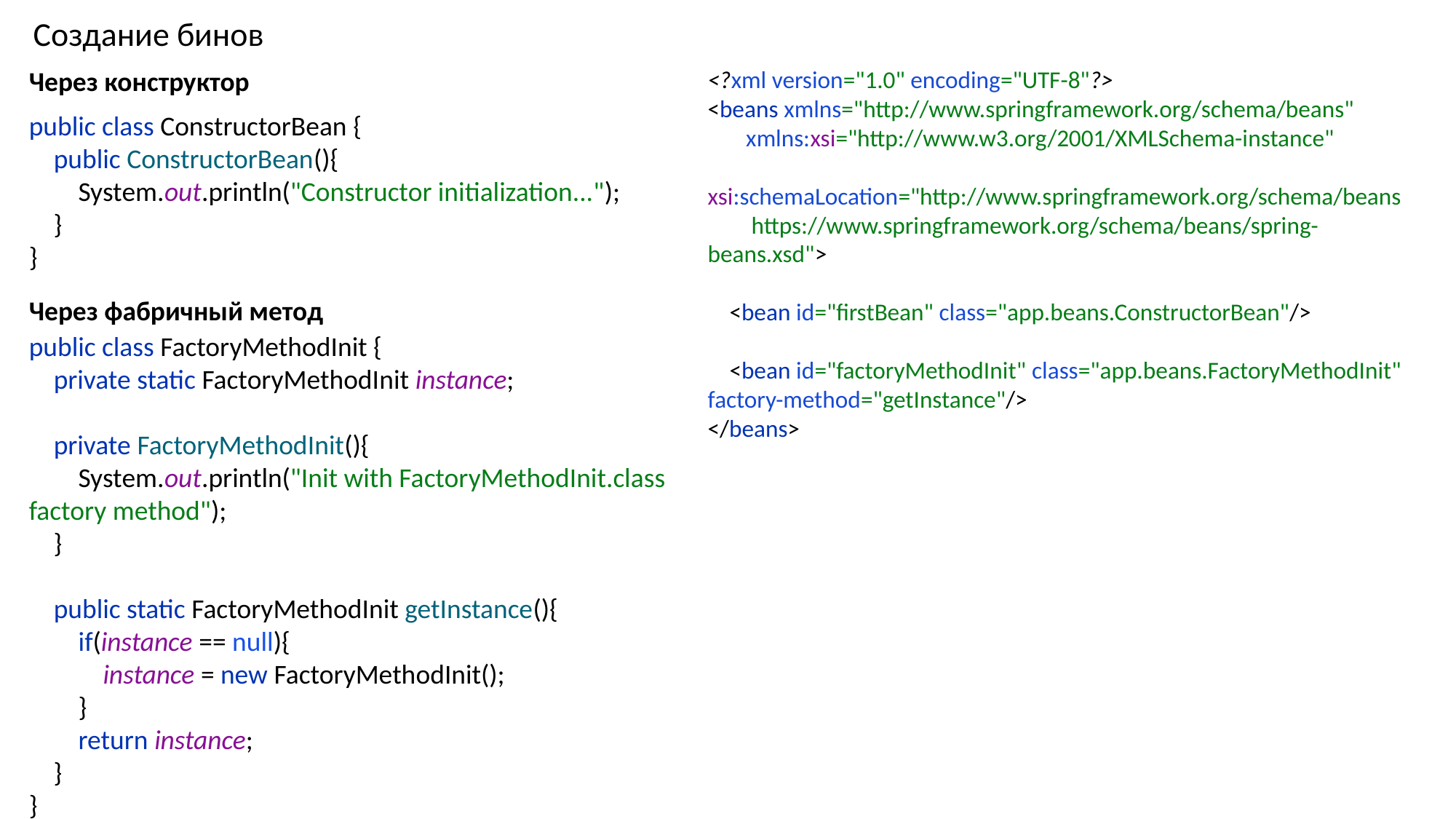

Создание бинов
<?xml version="1.0" encoding="UTF-8"?>
<beans xmlns="http://www.springframework.org/schema/beans"
       xmlns:xsi="http://www.w3.org/2001/XMLSchema-instance"
       xsi:schemaLocation="http://www.springframework.org/schema/beans
        https://www.springframework.org/schema/beans/spring-beans.xsd">
    <bean id="firstBean" class="app.beans.ConstructorBean"/>
    <bean id="factoryMethodInit" class="app.beans.FactoryMethodInit" factory-method="getInstance"/>
</beans>
Через конструктор
public class ConstructorBean {
    public ConstructorBean(){
        System.out.println("Constructor initialization...");
    }
}
Через фабричный метод
public class FactoryMethodInit {
    private static FactoryMethodInit instance;
    private FactoryMethodInit(){
        System.out.println("Init with FactoryMethodInit.class factory method");
    }
    public static FactoryMethodInit getInstance(){
        if(instance == null){
            instance = new FactoryMethodInit();
        }
        return instance;
    }
}